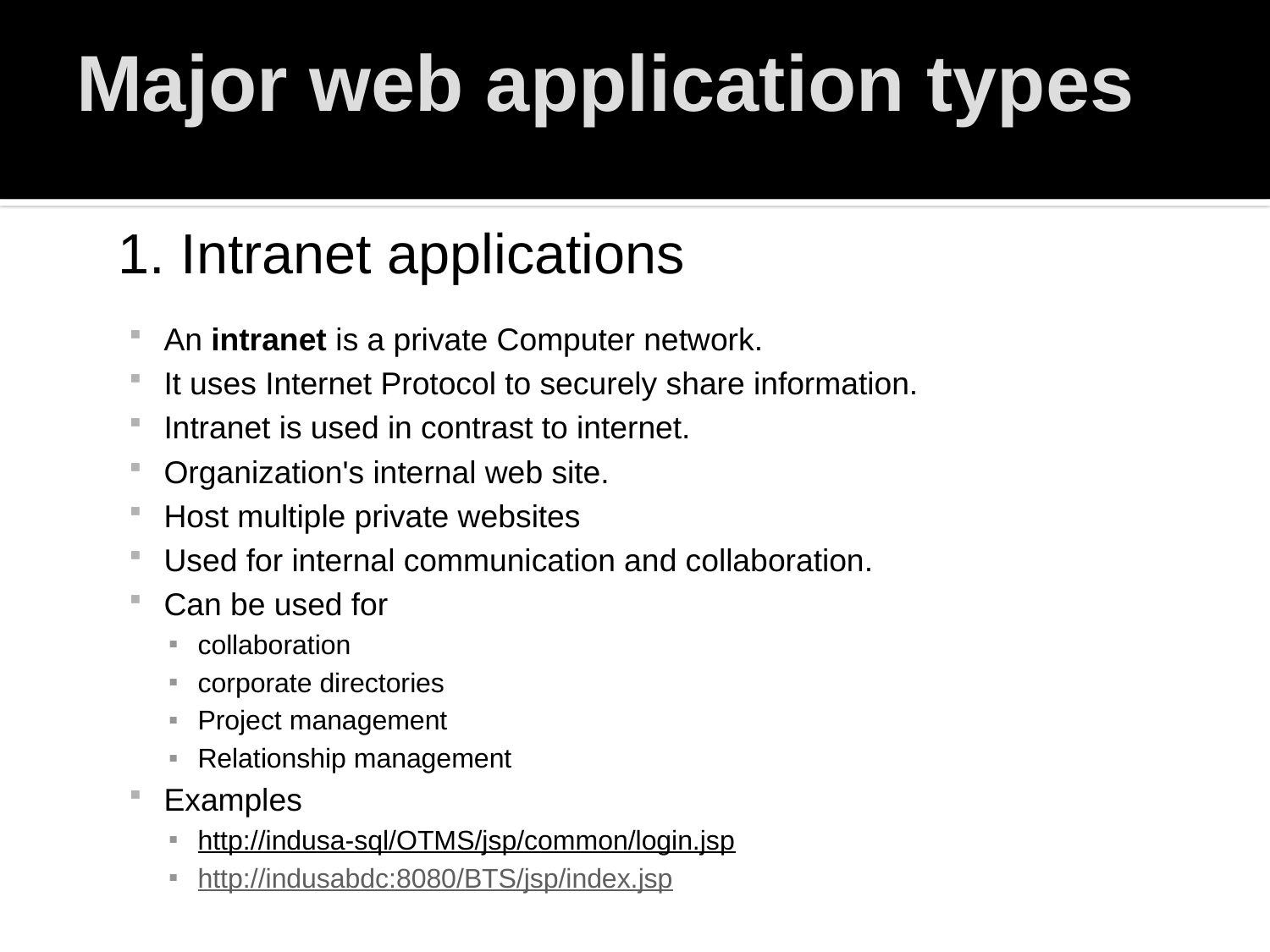

# Major web application types
1. Intranet applications
An intranet is a private Computer network.
It uses Internet Protocol to securely share information.
Intranet is used in contrast to internet.
Organization's internal web site.
Host multiple private websites
Used for internal communication and collaboration.
Can be used for
collaboration
corporate directories
Project management
Relationship management
Examples
http://indusa-sql/OTMS/jsp/common/login.jsp
http://indusabdc:8080/BTS/jsp/index.jsp